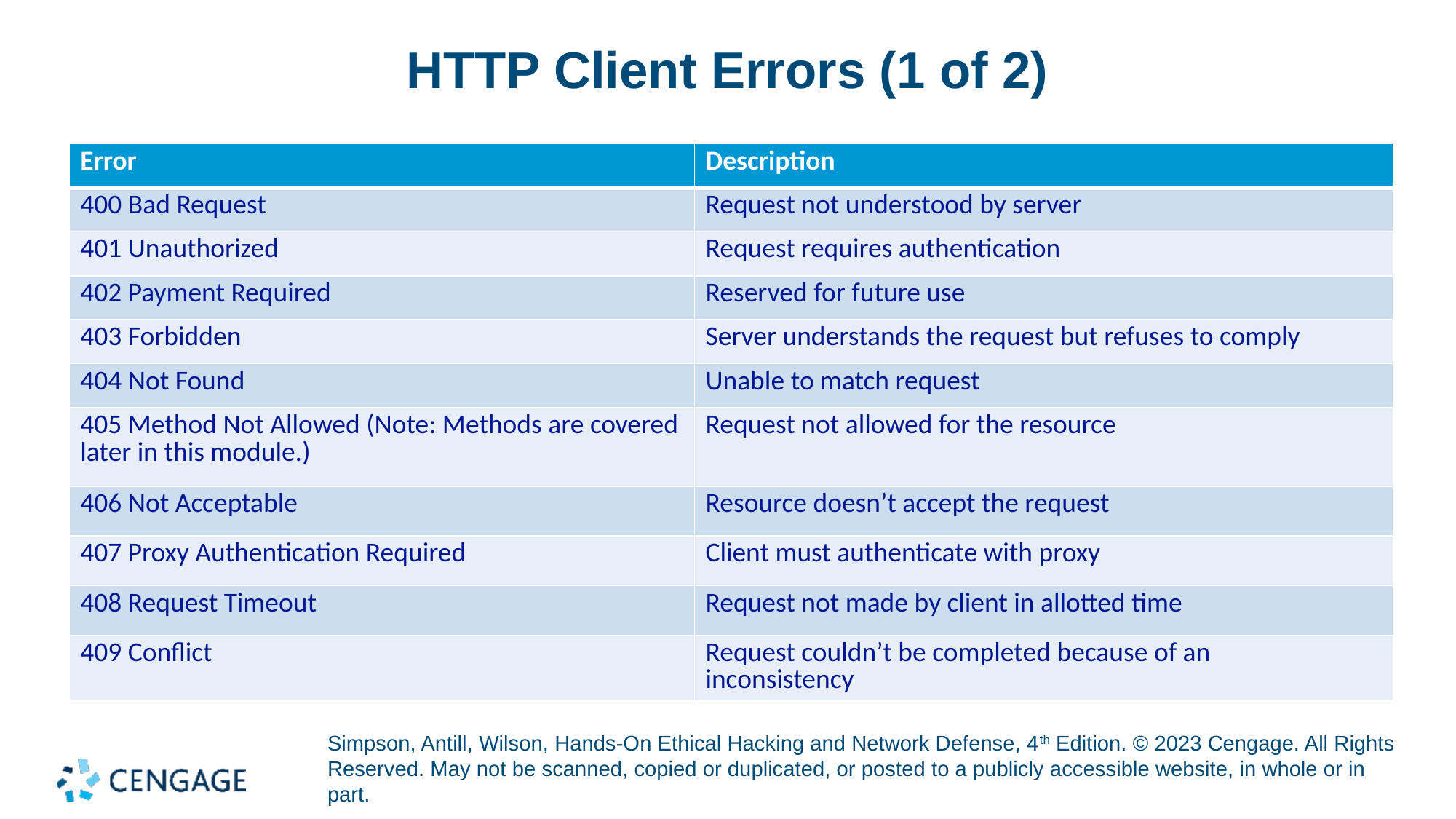

# HTTP Client Errors (1 of 2)
| Error | Description |
| --- | --- |
| 400 Bad Request | Request not understood by server |
| 401 Unauthorized | Request requires authentication |
| 402 Payment Required | Reserved for future use |
| 403 Forbidden | Server understands the request but refuses to comply |
| 404 Not Found | Unable to match request |
| 405 Method Not Allowed (Note: Methods are covered later in this module.) | Request not allowed for the resource |
| 406 Not Acceptable | Resource doesn’t accept the request |
| 407 Proxy Authentication Required | Client must authenticate with proxy |
| 408 Request Timeout | Request not made by client in allotted time |
| 409 Conflict | Request couldn’t be completed because of an inconsistency |